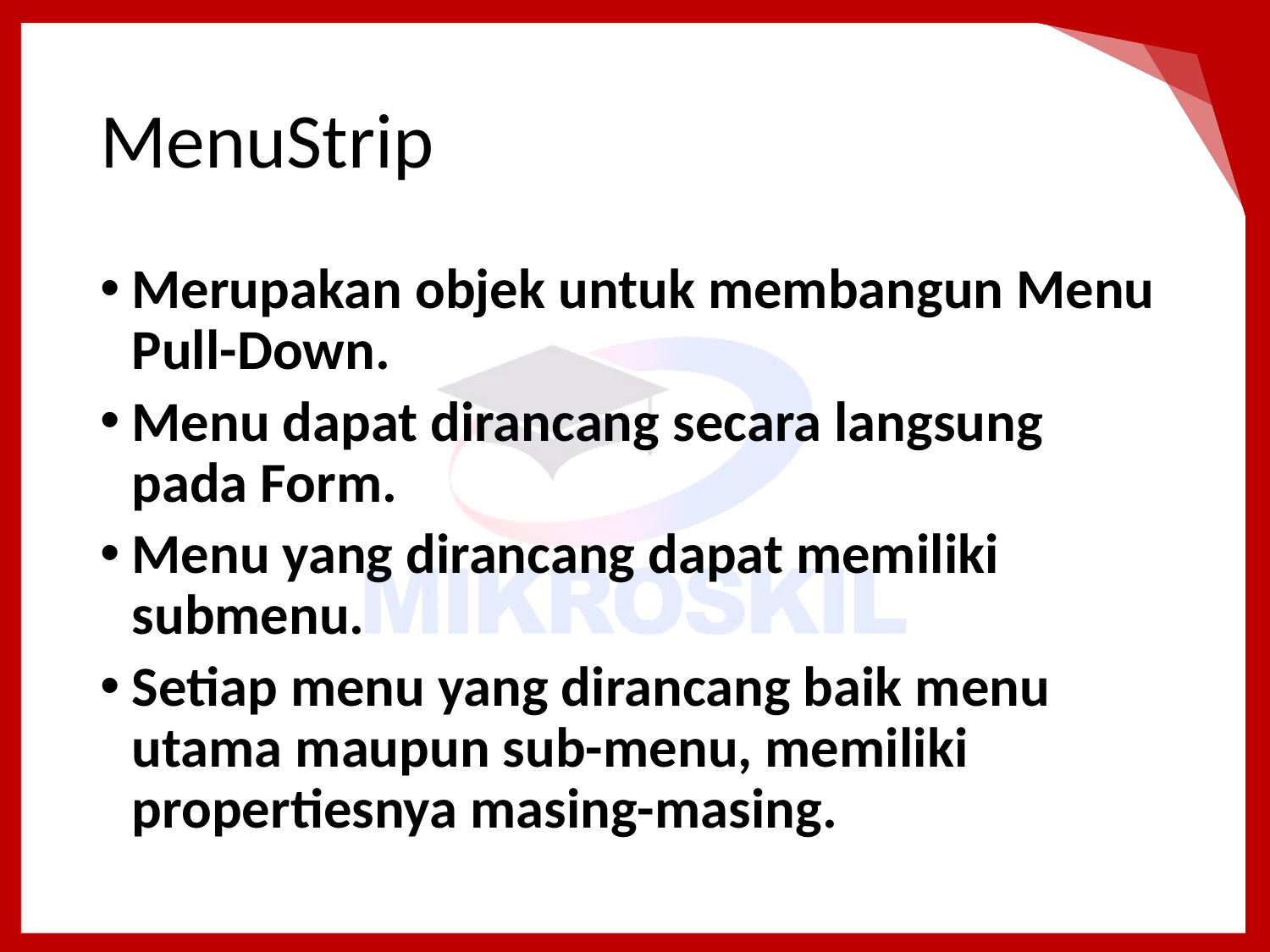

# MenuStrip
Merupakan objek untuk membangun Menu Pull-Down.
Menu dapat dirancang secara langsung pada Form.
Menu yang dirancang dapat memiliki submenu.
Setiap menu yang dirancang baik menu utama maupun sub-menu, memiliki propertiesnya masing-masing.